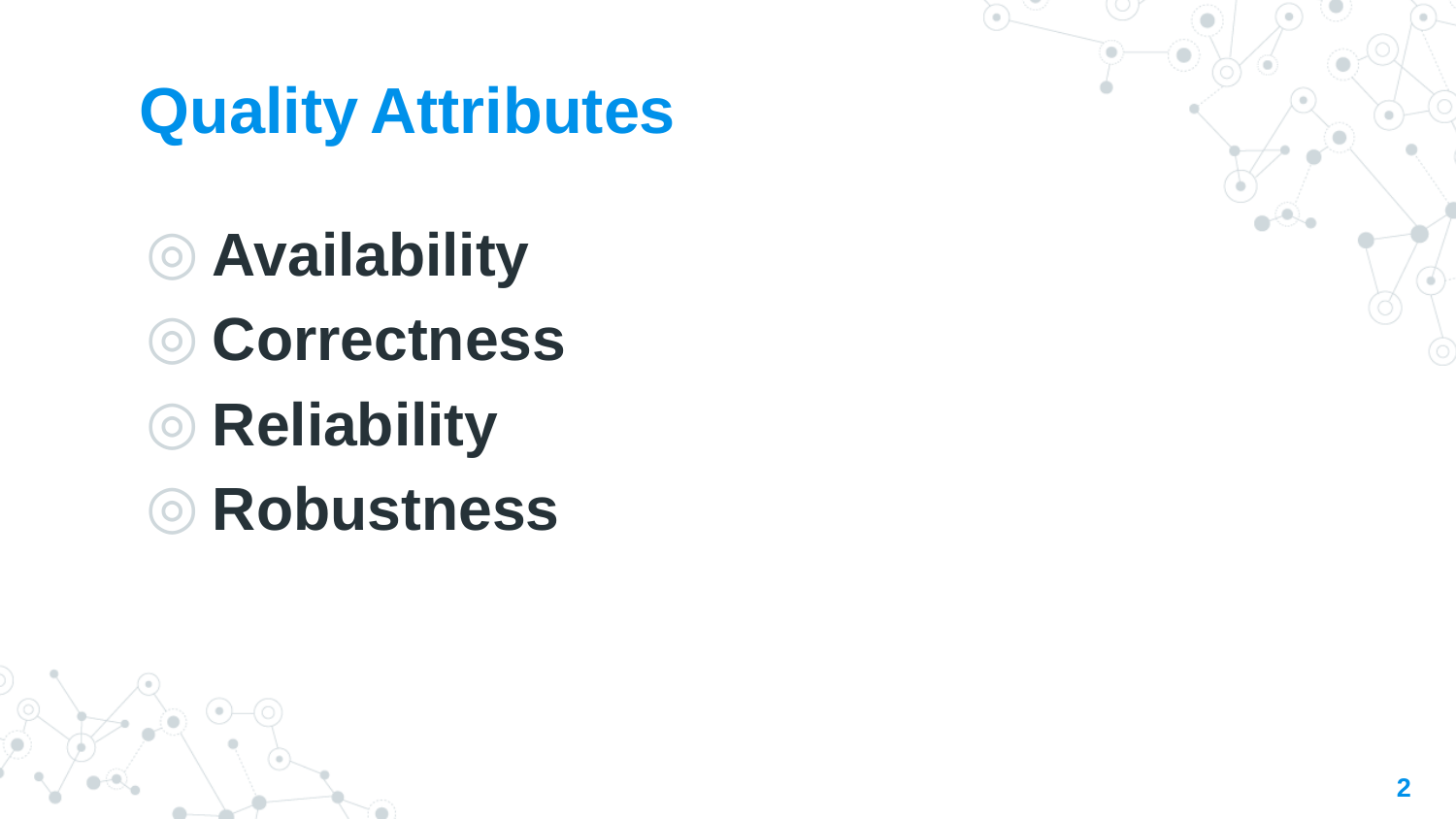

# Quality Attributes
Availability
Correctness
Reliability
Robustness

2